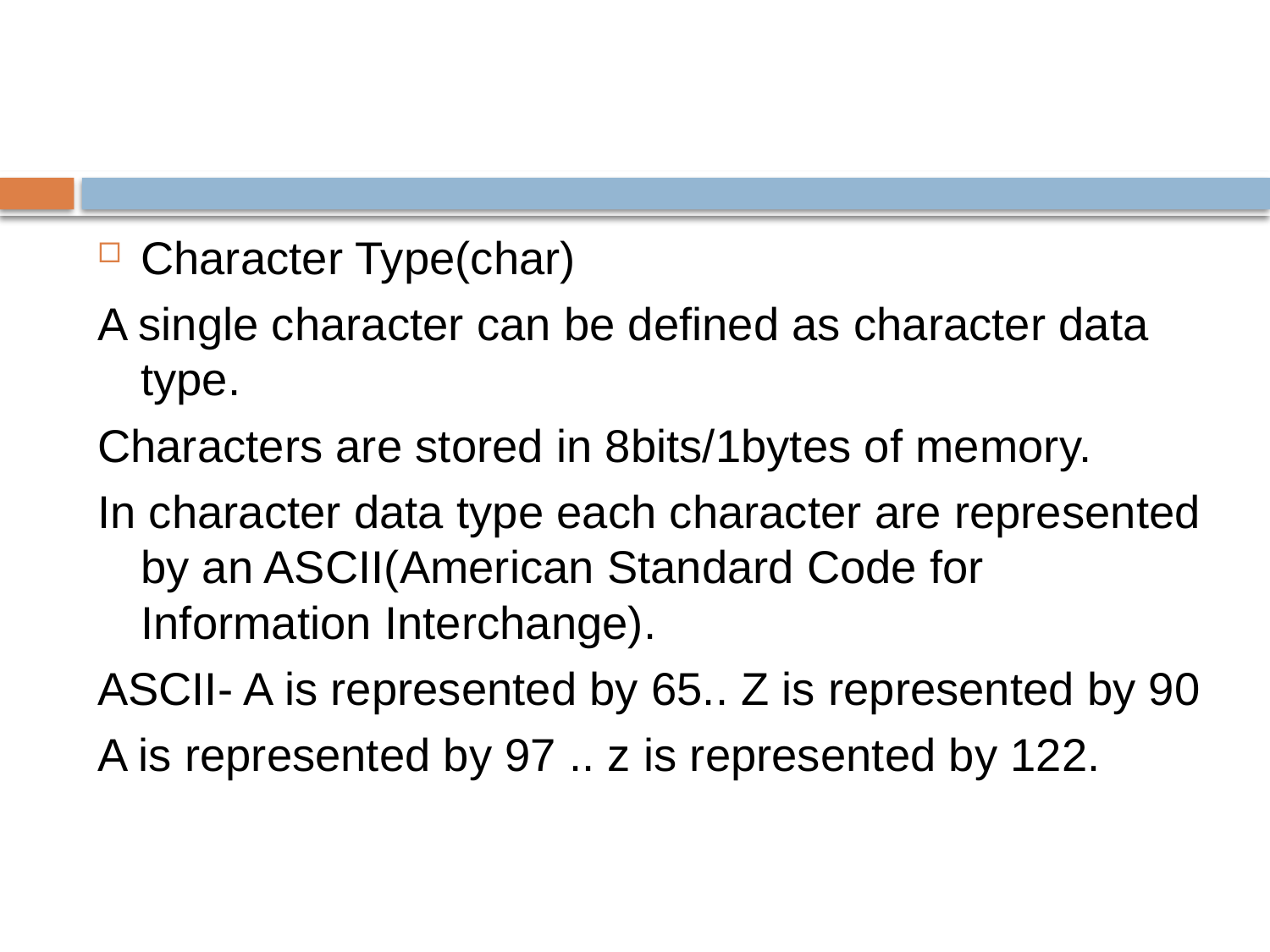

#
Character Type(char)
A single character can be defined as character data type.
Characters are stored in 8bits/1bytes of memory.
In character data type each character are represented by an ASCII(American Standard Code for Information Interchange).
ASCII- A is represented by 65.. Z is represented by 90
A is represented by 97 .. z is represented by 122.